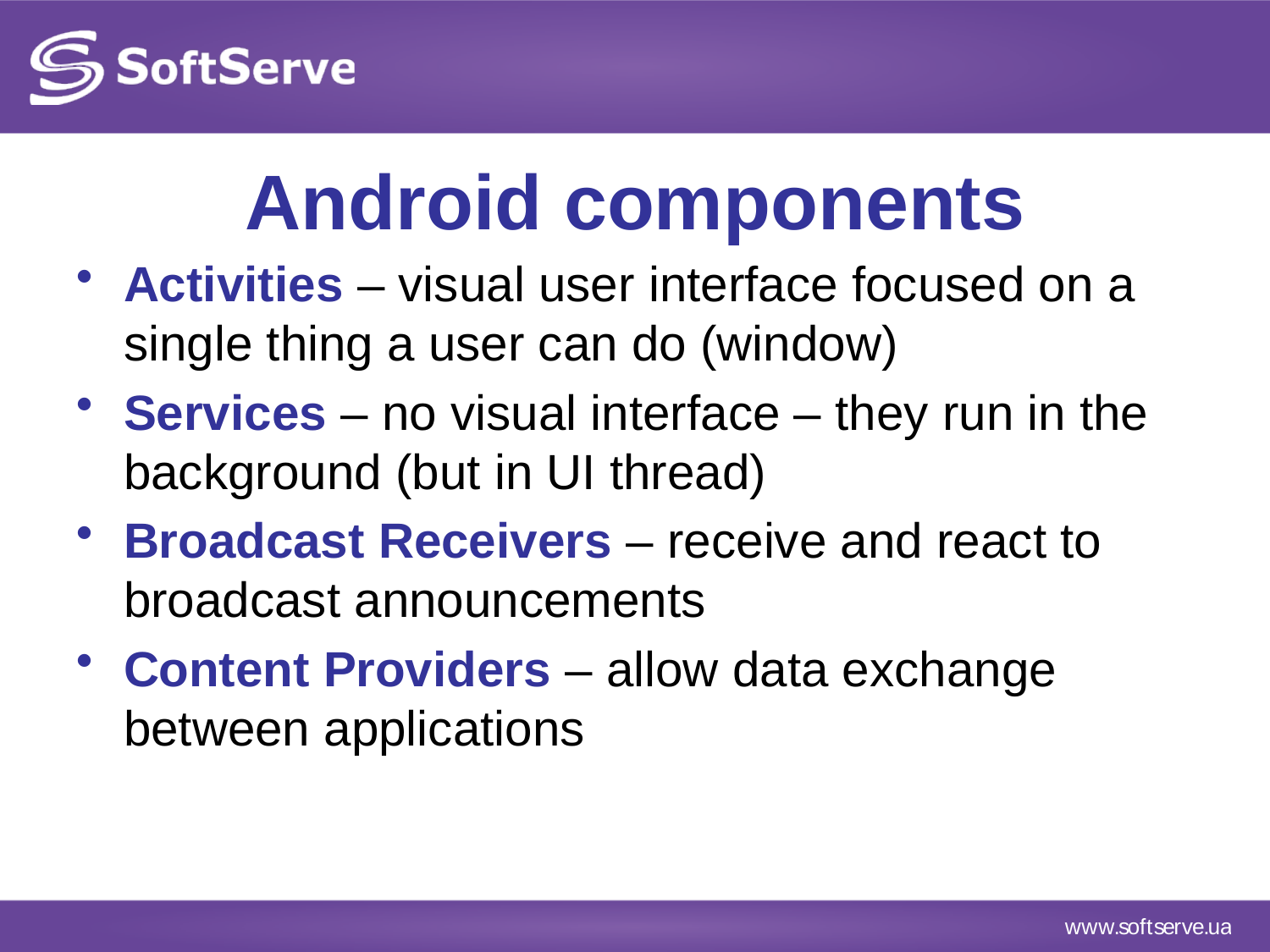

# Android components
Activities – visual user interface focused on a single thing a user can do (window)
Services – no visual interface – they run in the background (but in UI thread)
Broadcast Receivers – receive and react to broadcast announcements
Content Providers – allow data exchange between applications